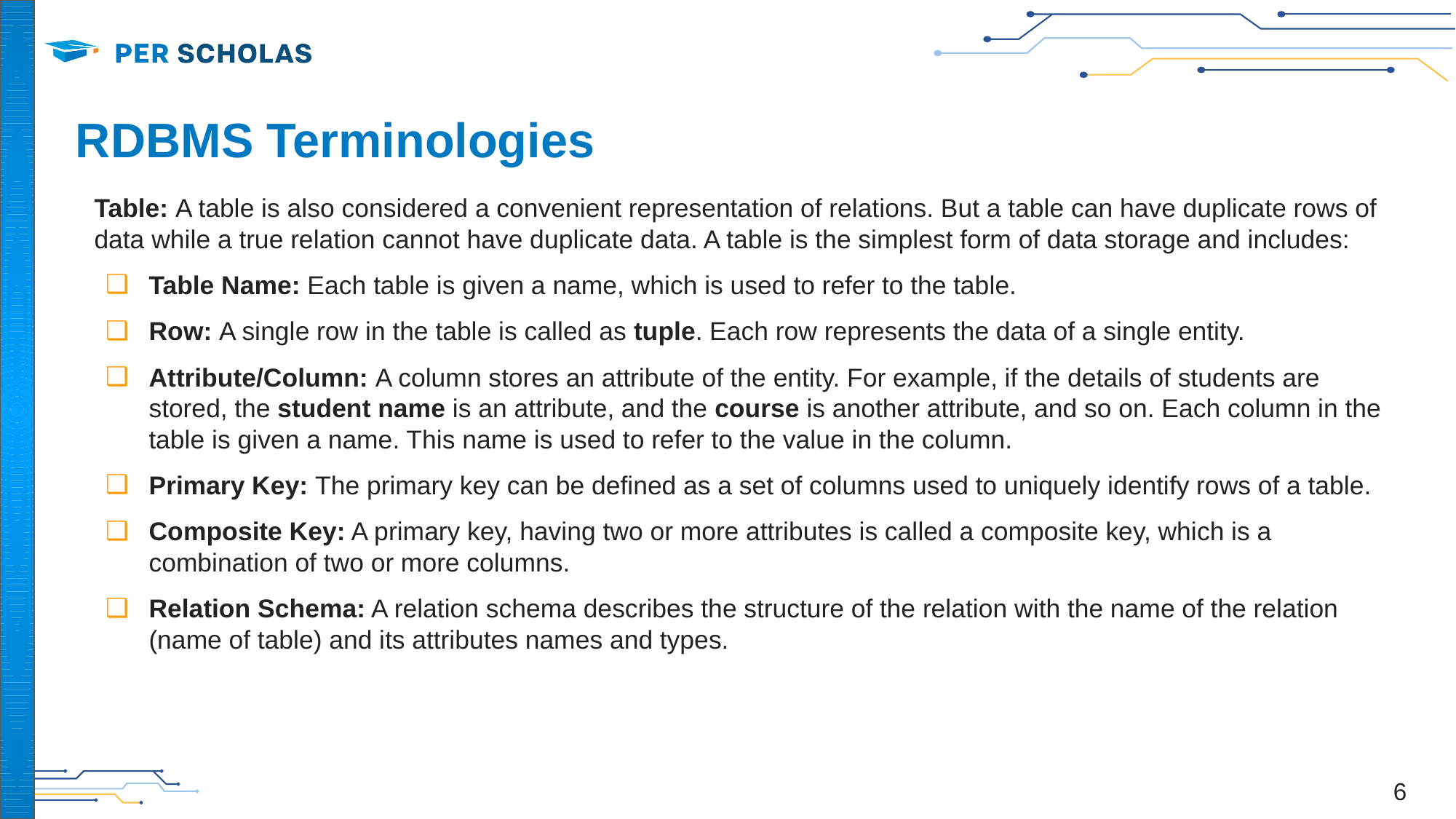

# RDBMS Terminologies
Table: A table is also considered a convenient representation of relations. But a table can have duplicate rows of data while a true relation cannot have duplicate data. A table is the simplest form of data storage and includes:
Table Name: Each table is given a name, which is used to refer to the table.
Row: A single row in the table is called as tuple. Each row represents the data of a single entity.
Attribute/Column: A column stores an attribute of the entity. For example, if the details of students are stored, the student name is an attribute, and the course is another attribute, and so on. Each column in the table is given a name. This name is used to refer to the value in the column.
Primary Key: The primary key can be defined as a set of columns used to uniquely identify rows of a table.
Composite Key: A primary key, having two or more attributes is called a composite key, which is a combination of two or more columns.
Relation Schema: A relation schema describes the structure of the relation with the name of the relation (name of table) and its attributes names and types.
6